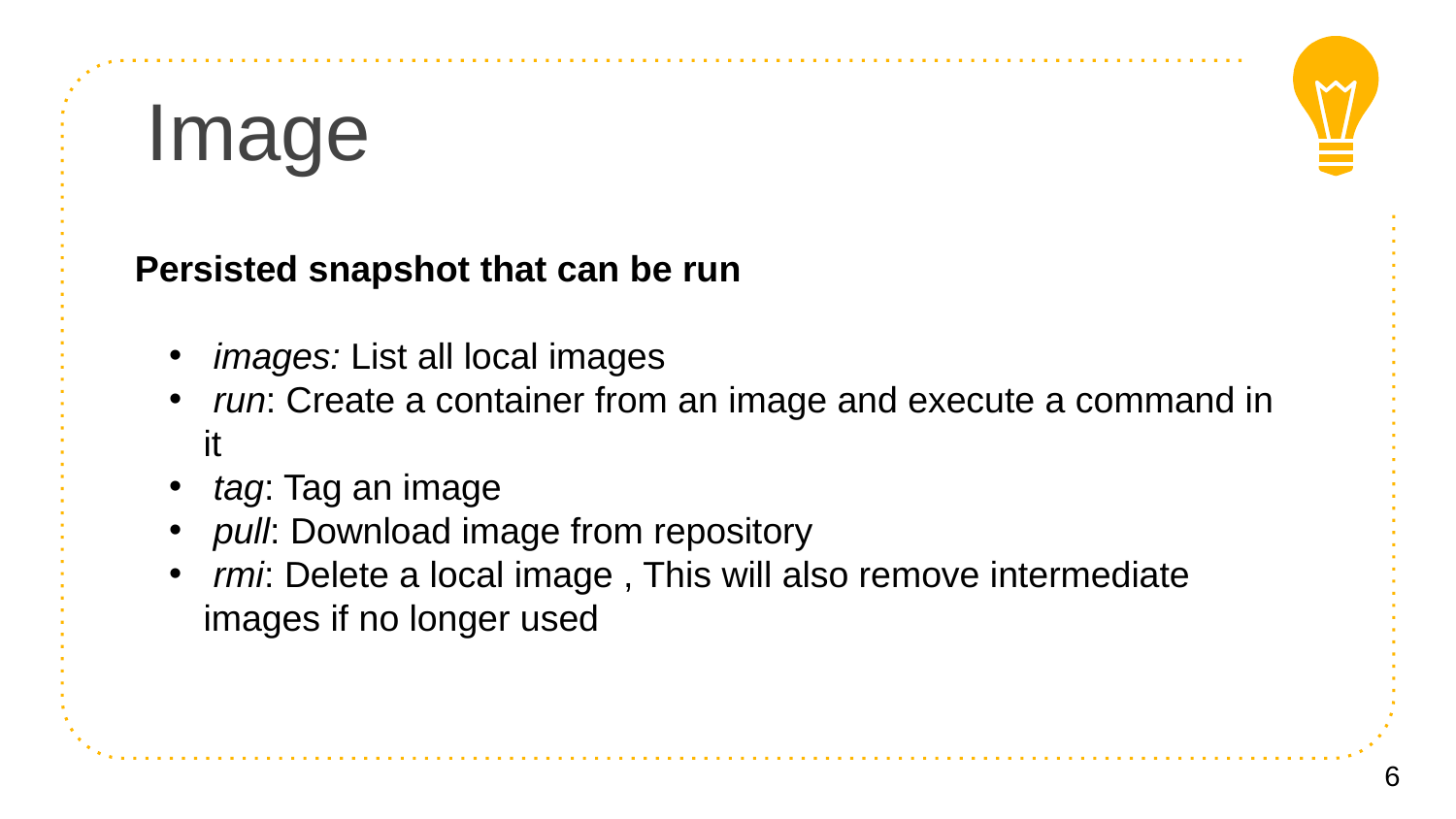

# Image
Persisted snapshot that can be run

 images: List all local images
 run: Create a container from an image and execute a command in it
 tag: Tag an image
 pull: Download image from repository
 rmi: Delete a local image , This will also remove intermediate images if no longer used

6